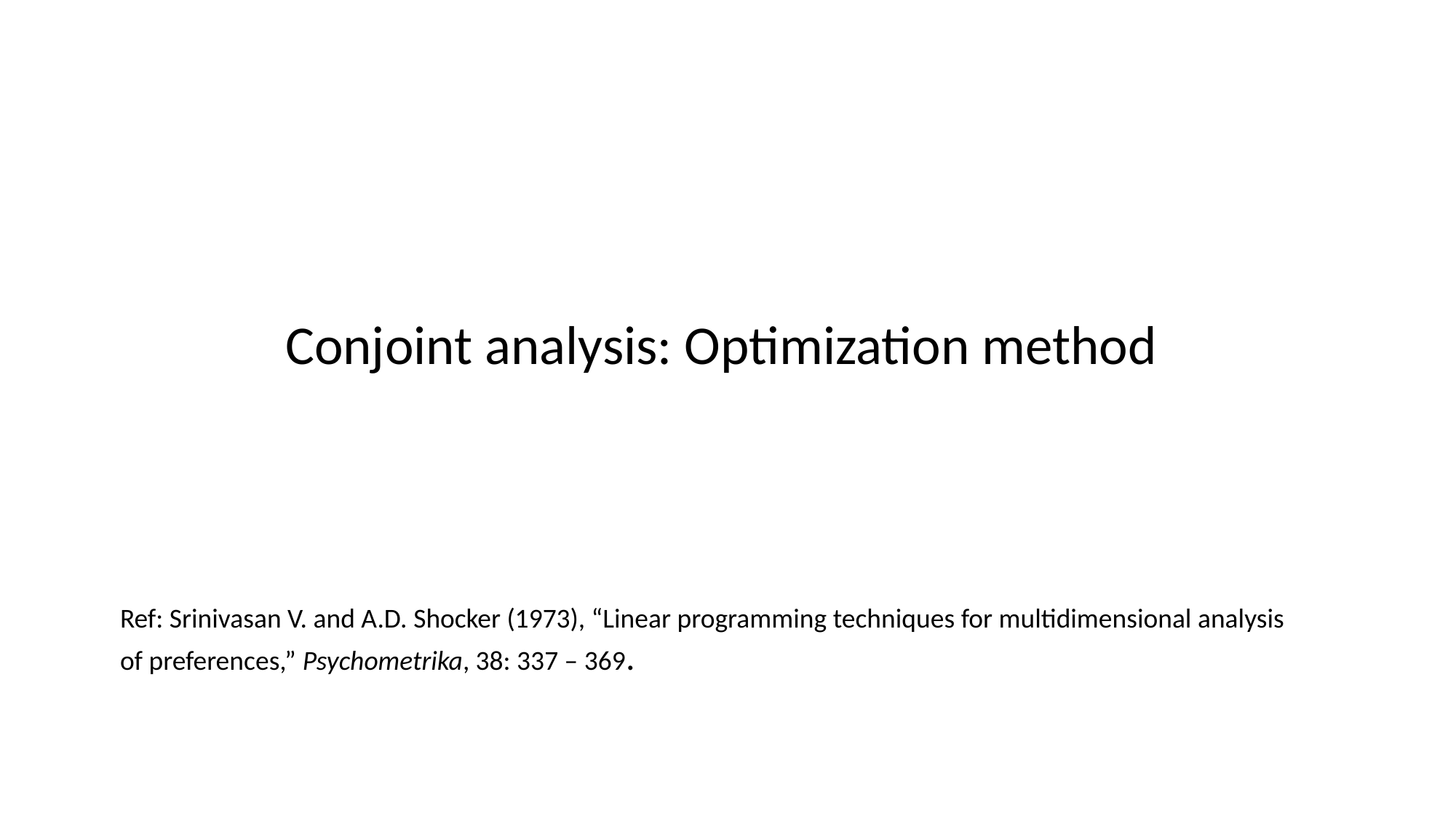

# Conjoint analysis: Optimization method

Ref: Srinivasan V. and A.D. Shocker (1973), “Linear programming techniques for multidimensional analysis of preferences,” Psychometrika, 38: 337 – 369.